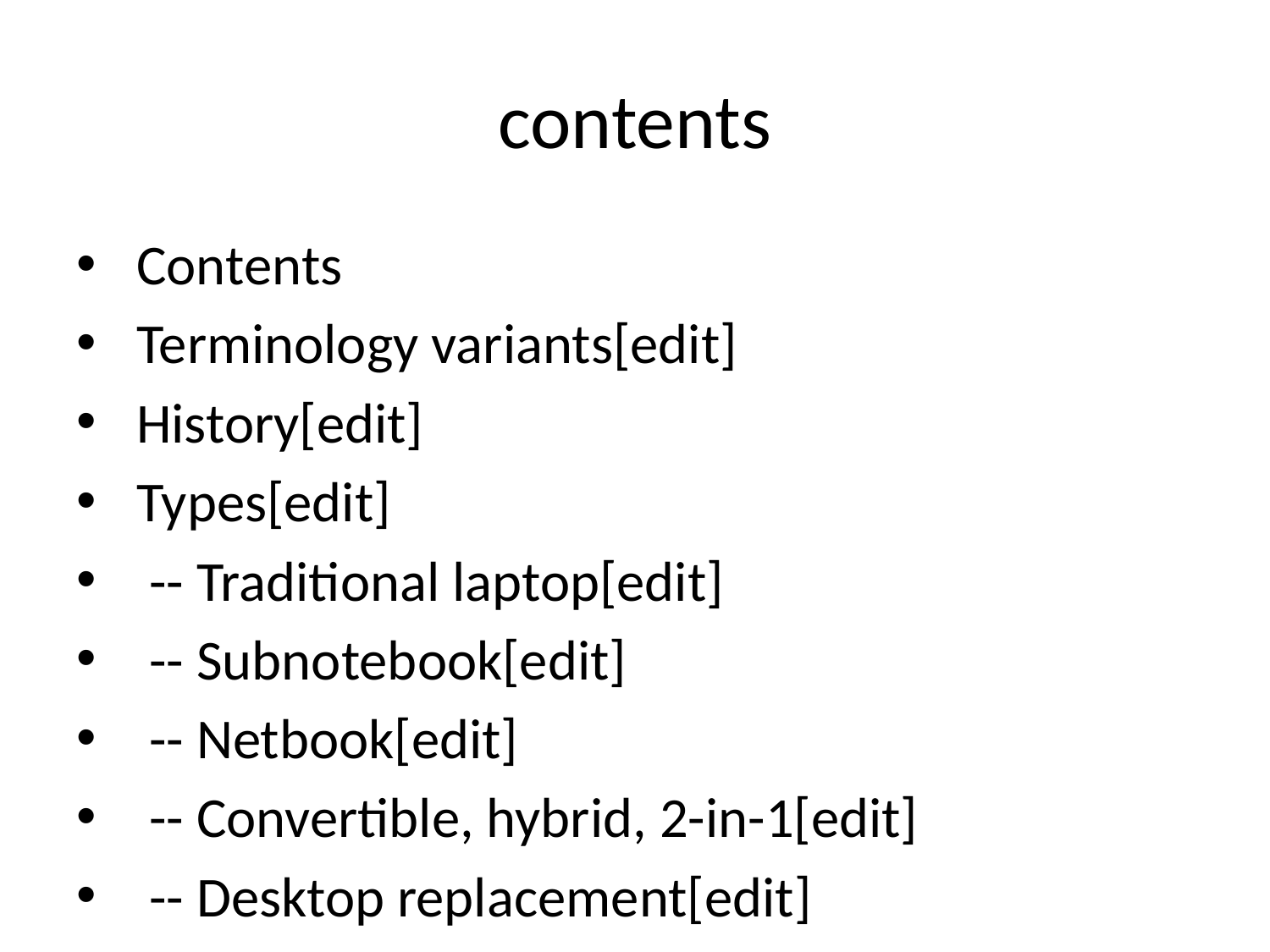

# contents
 Contents
 Terminology variants[edit]
 History[edit]
 Types[edit]
  -- Traditional laptop[edit]
  -- Subnotebook[edit]
  -- Netbook[edit]
  -- Convertible, hybrid, 2-in-1[edit]
  -- Desktop replacement[edit]